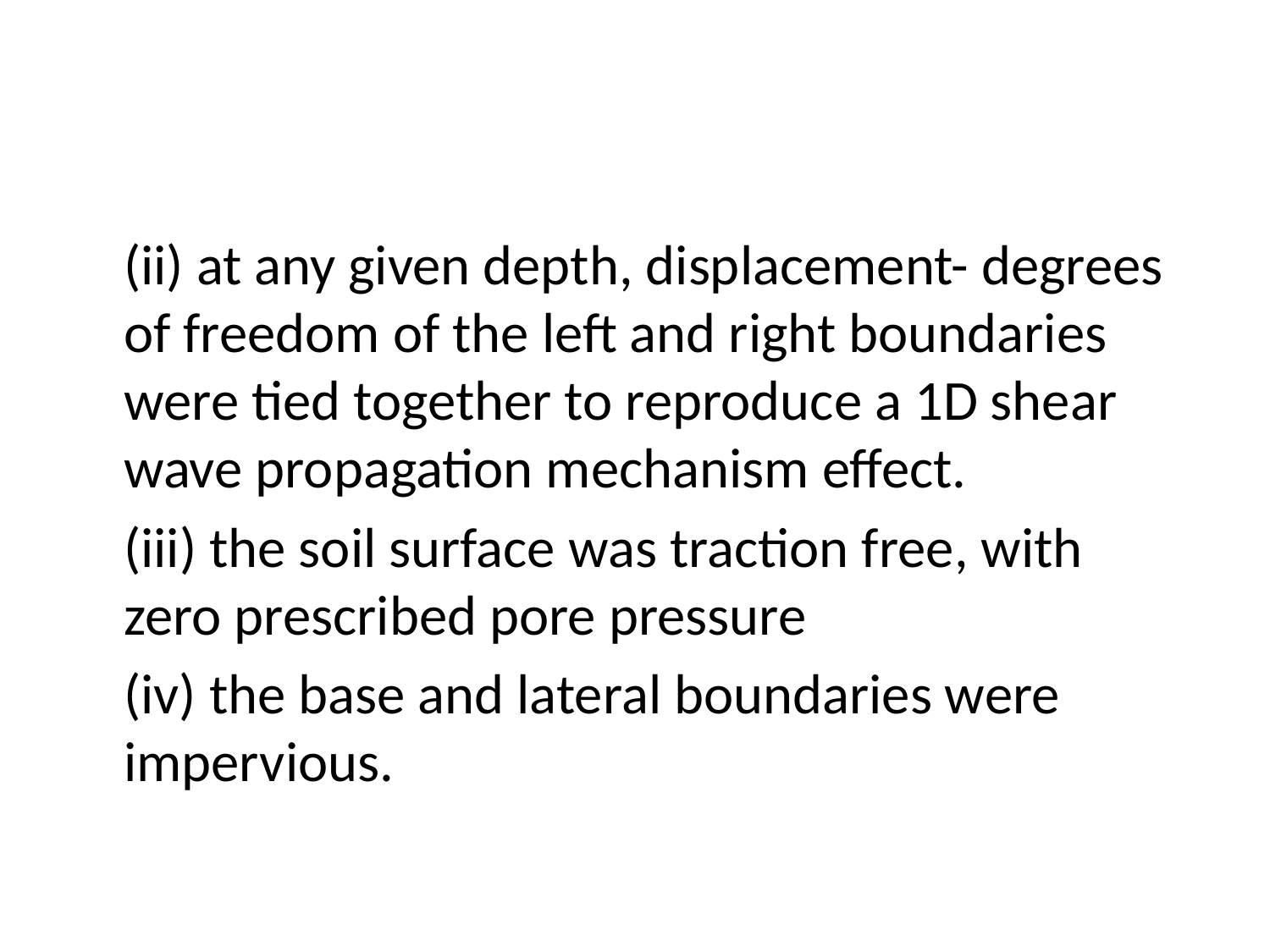

#
	(ii) at any given depth, displacement- degrees of freedom of the left and right boundaries were tied together to reproduce a 1D shear wave propagation mechanism effect.
	(iii) the soil surface was traction free, with zero prescribed pore pressure
	(iv) the base and lateral boundaries were impervious.